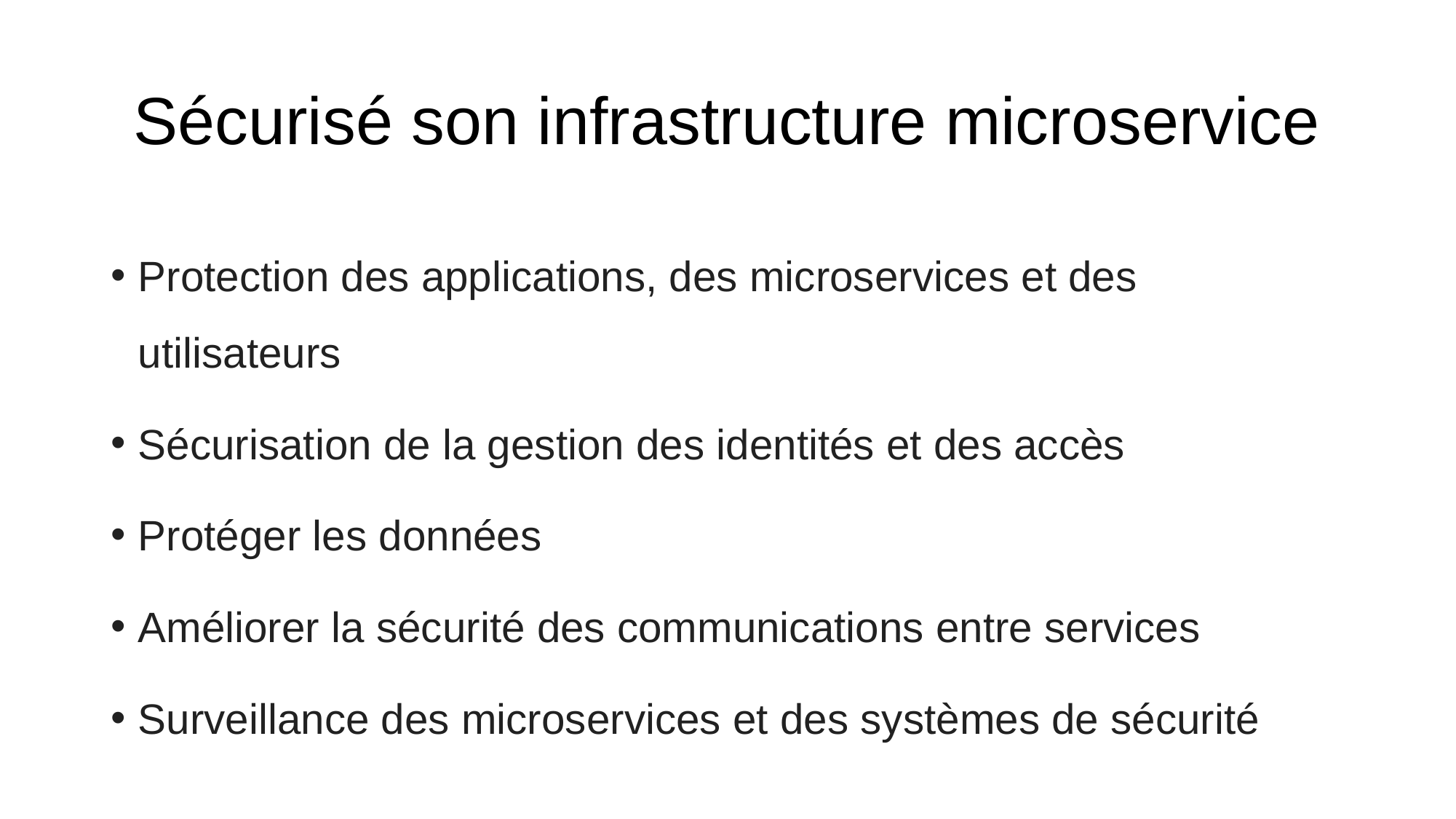

# Sécurisé son infrastructure microservice
Protection des applications, des microservices et des utilisateurs
Sécurisation de la gestion des identités et des accès
Protéger les données
Améliorer la sécurité des communications entre services
Surveillance des microservices et des systèmes de sécurité